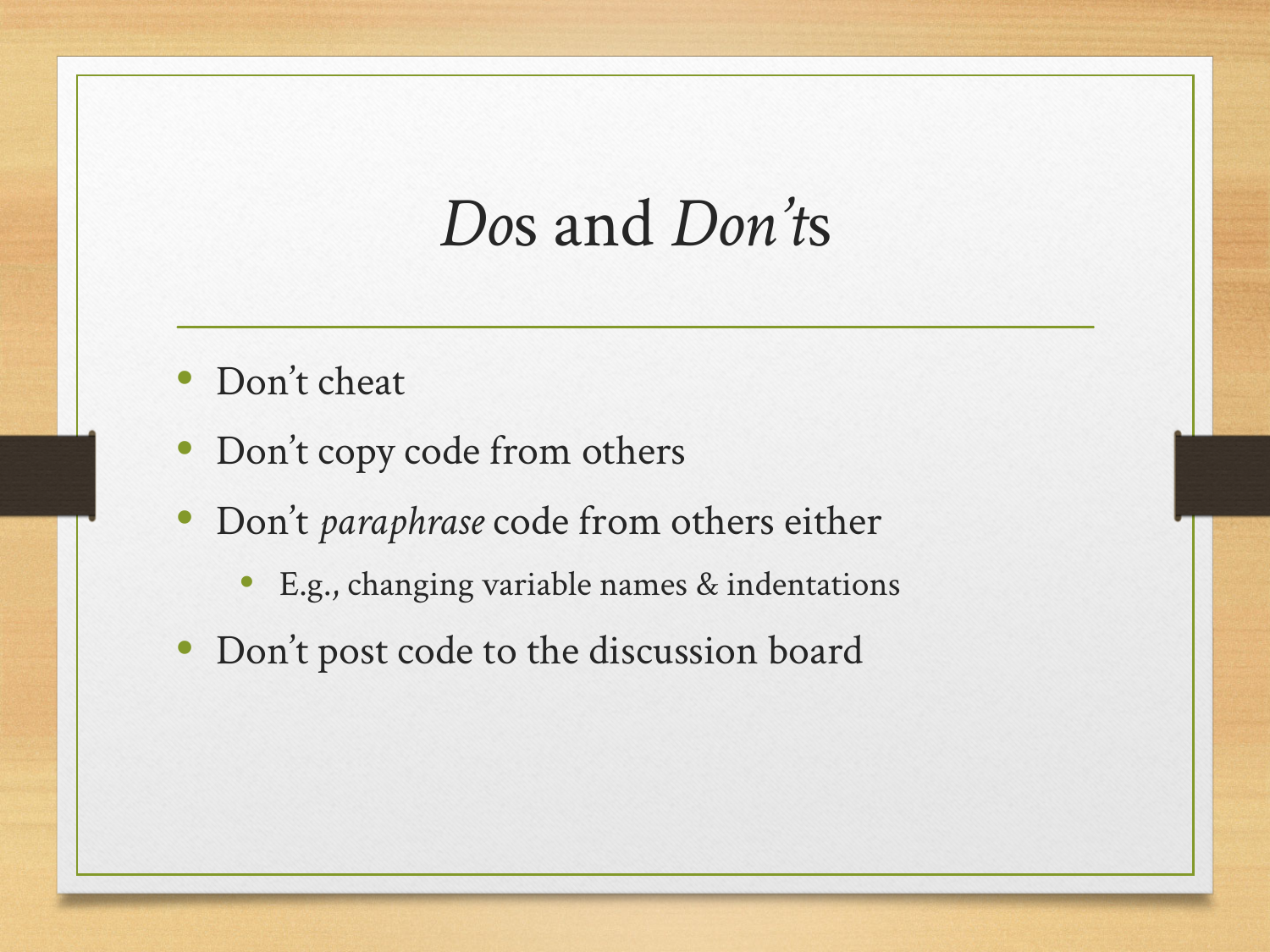

# Dos and Don’ts
Don’t cheat
Don’t copy code from others
Don’t paraphrase code from others either
E.g., changing variable names & indentations
Don’t post code to the discussion board